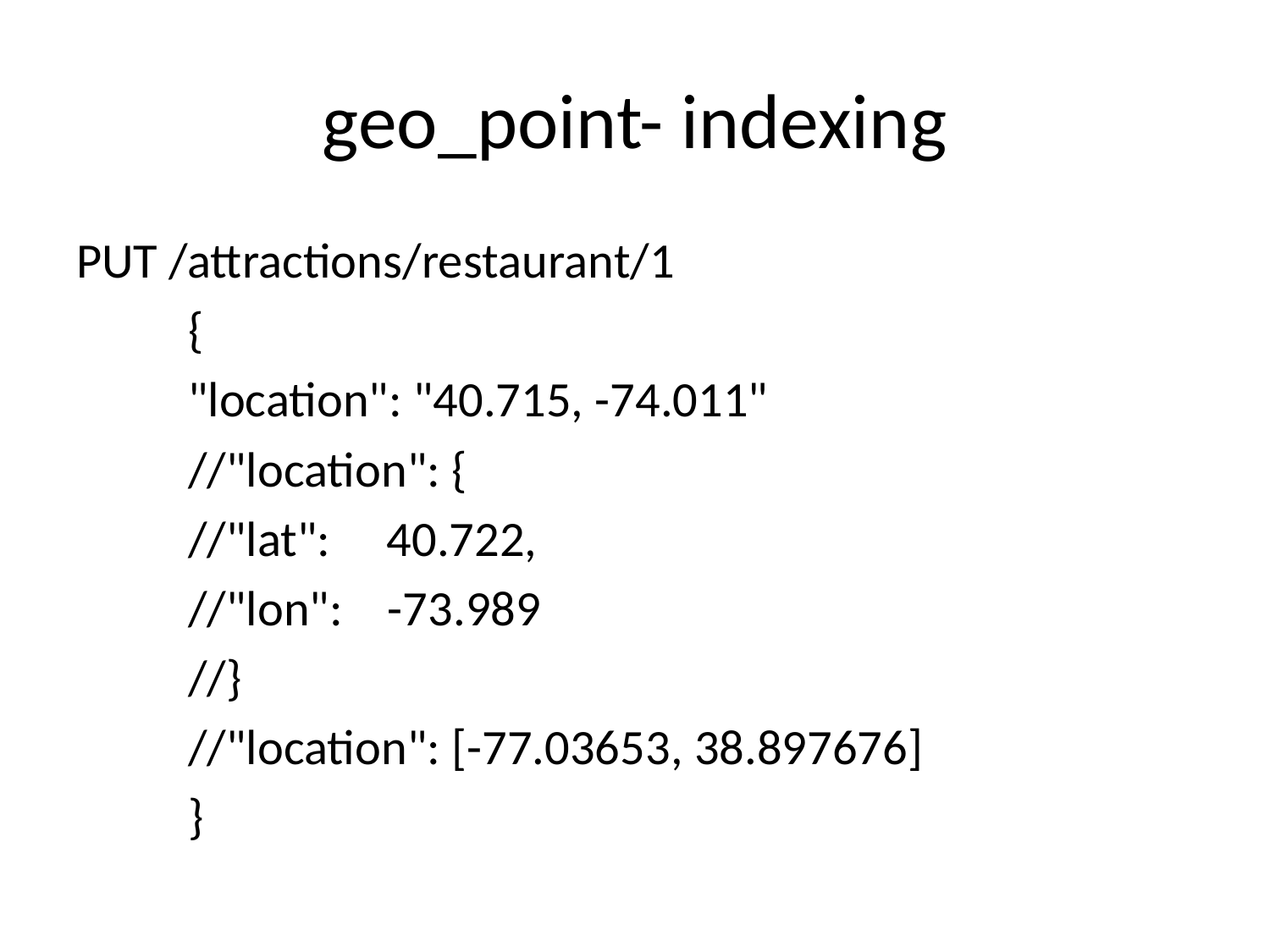

# geo_point- indexing
PUT /attractions/restaurant/1
	{
		"location": "40.715, -74.011"
		//"location": {
			//"lat":     40.722,
			//"lon":    -73.989
		//}
		//"location": [-77.03653, 38.897676]
	}